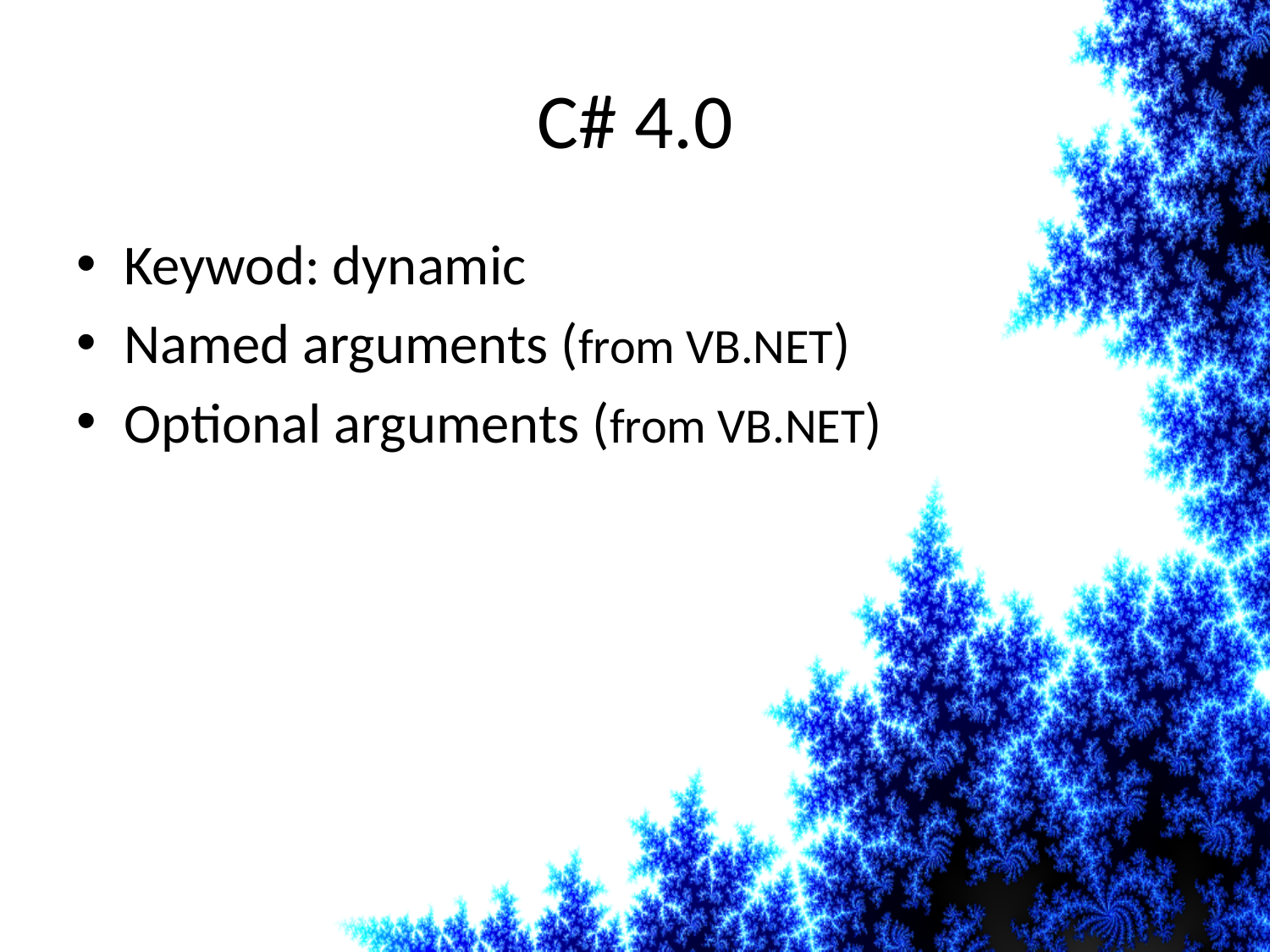

# C# 4.0
Keywod: dynamic
Named arguments (from VB.NET)
Optional arguments (from VB.NET)